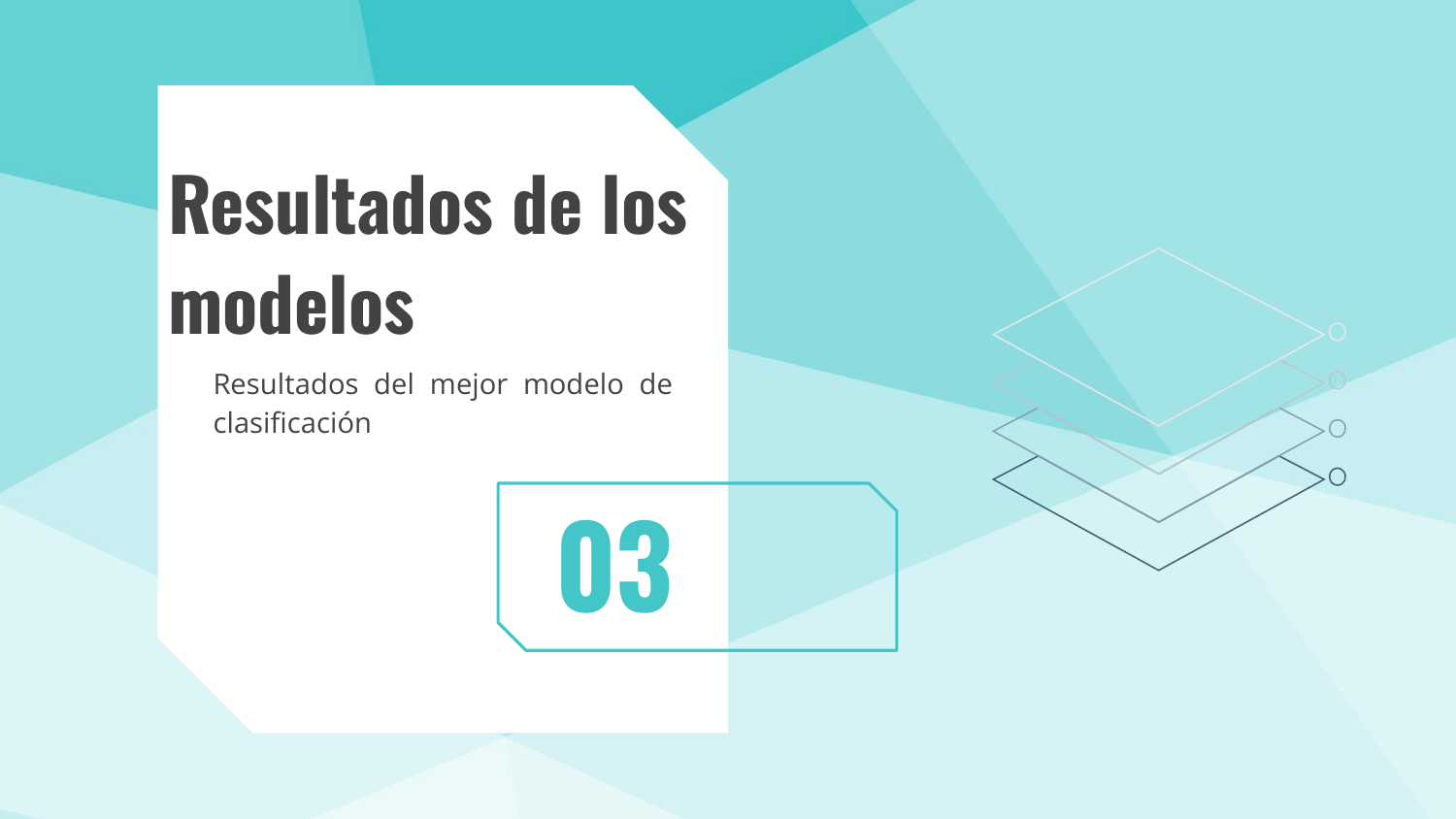

Resultados de los modelos

Resultados del mejor modelo de clasificación

# 03